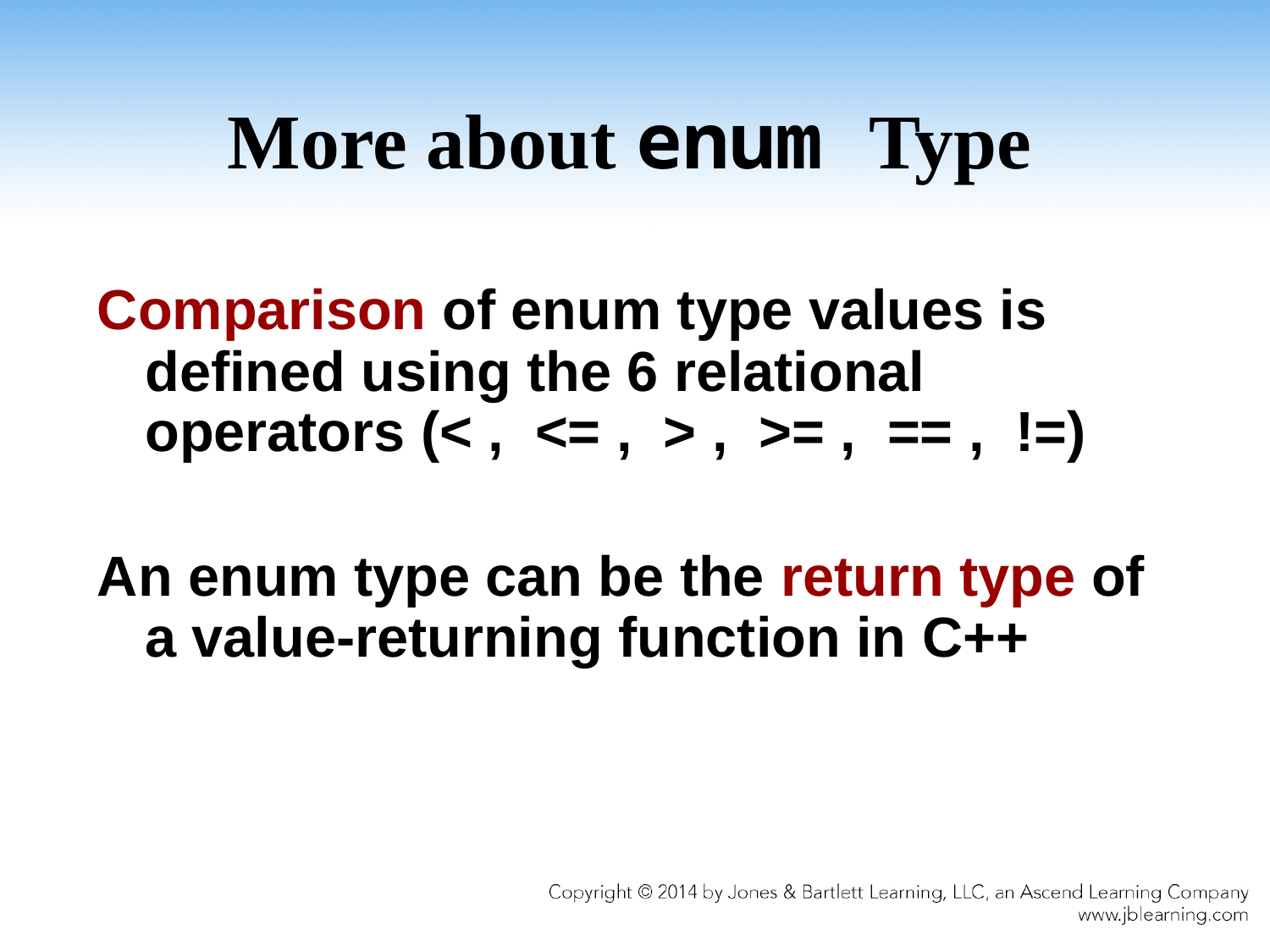

# More about enum Type
Comparison of enum type values is defined using the 6 relational operators (< ,  <= ,  > ,  >= ,  == ,  !=)

An enum type can be the return type of a value-returning function in C++